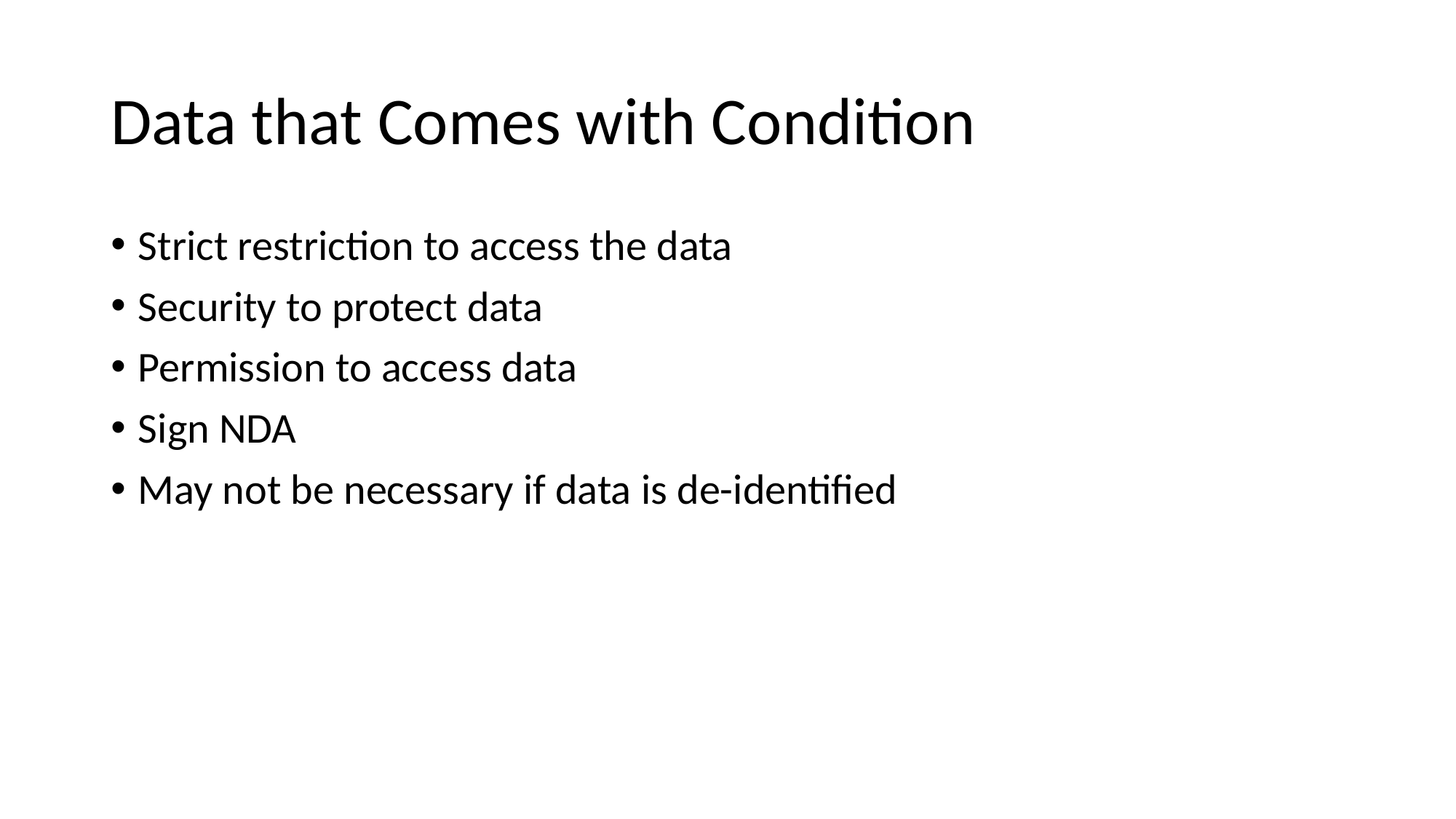

# Data that Comes with Condition
Strict restriction to access the data
Security to protect data
Permission to access data
Sign NDA
May not be necessary if data is de-identified